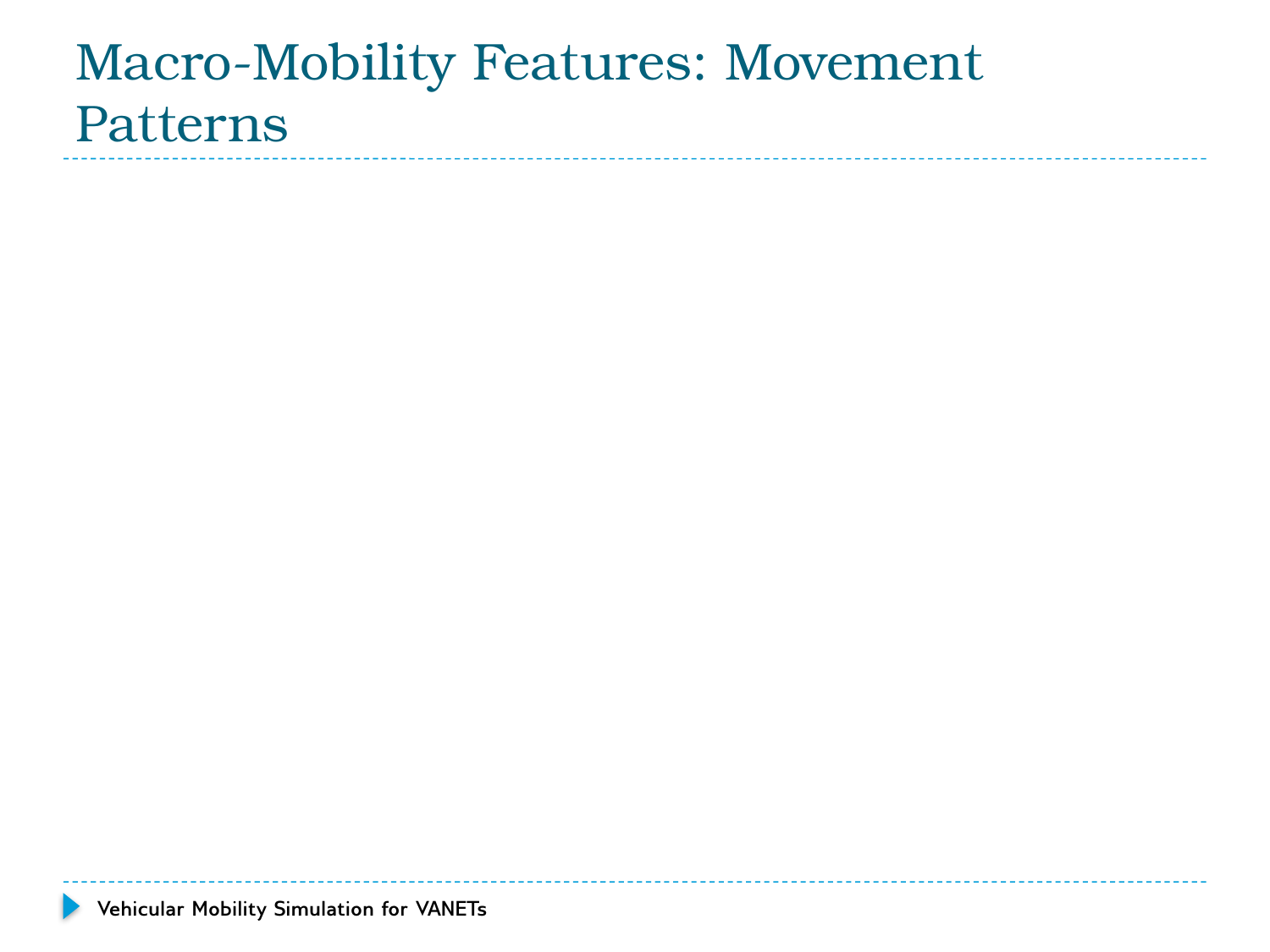

# Macro-Mobility Features: Movement Patterns

Vehicular Mobility Simulation for VANETs